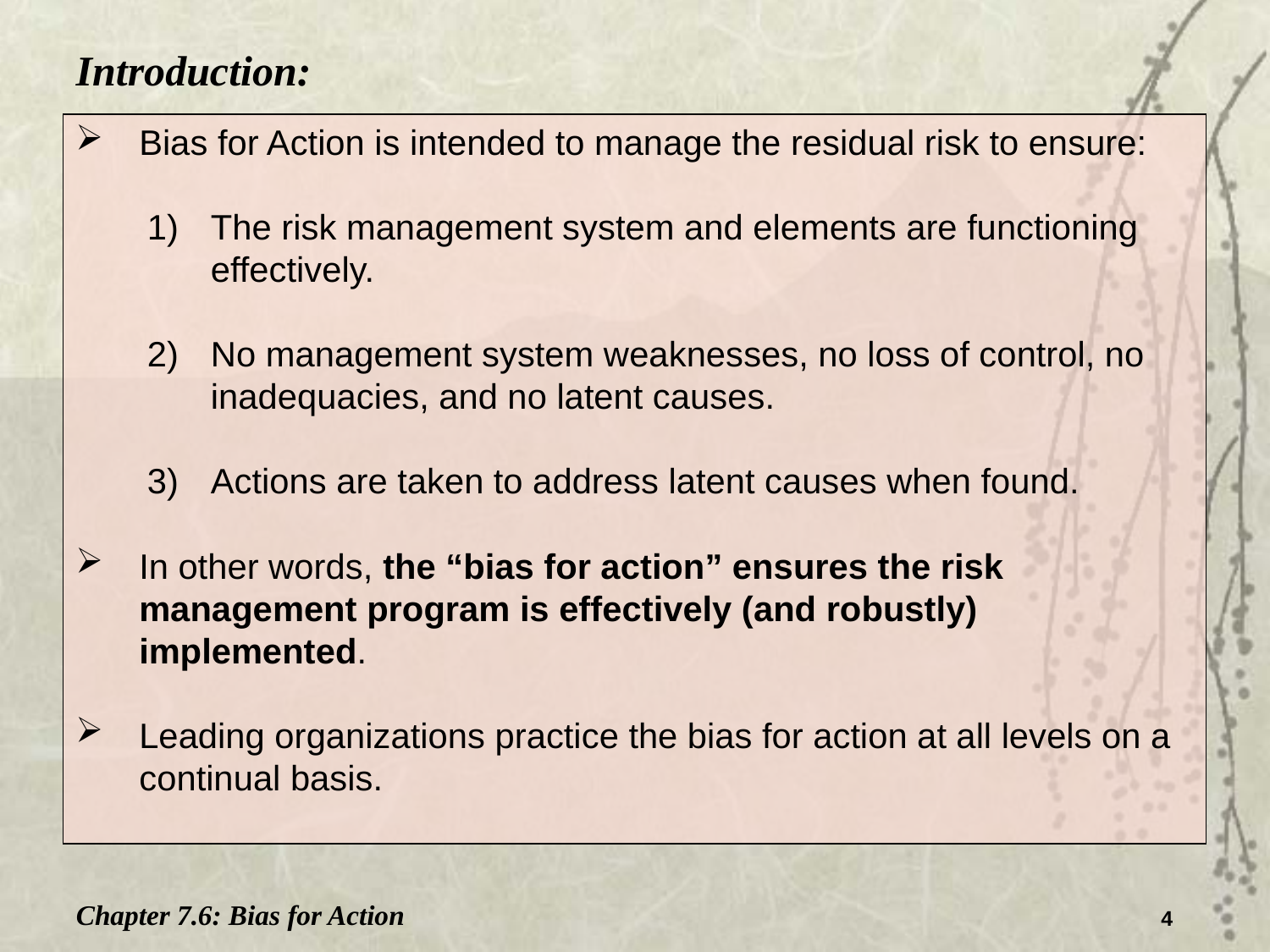

Introduction:
Bias for Action is intended to manage the residual risk to ensure:

The risk management system and elements are functioning effectively.

No management system weaknesses, no loss of control, no inadequacies, and no latent causes.

Actions are taken to address latent causes when found.

In other words, the “bias for action” ensures the risk management program is effectively (and robustly) implemented.

Leading organizations practice the bias for action at all levels on a continual basis.

Chapter 7.6: Bias for Action
4